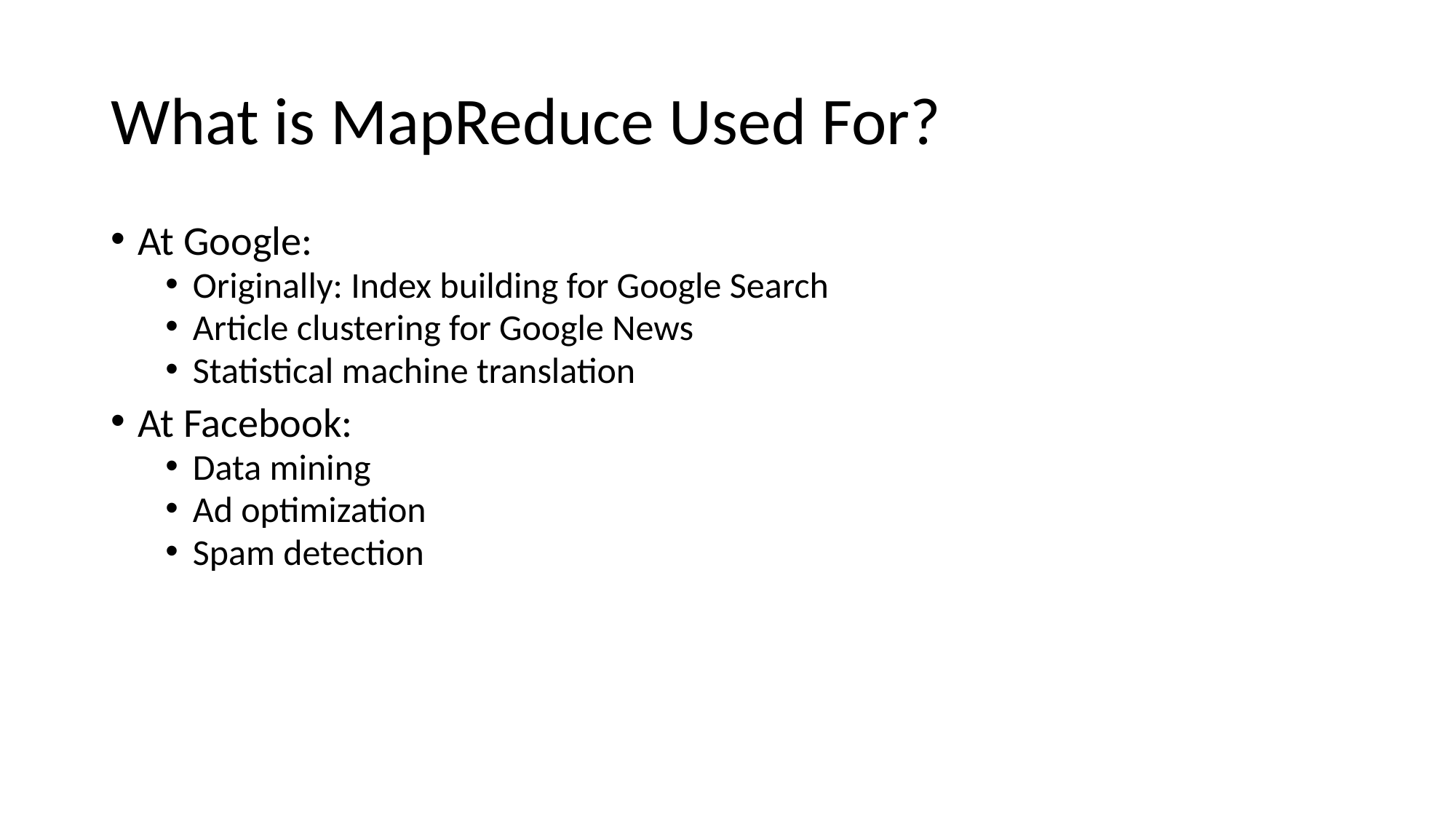

# What is MapReduce Used For?
At Google:
Originally: Index building for Google Search
Article clustering for Google News
Statistical machine translation
At Facebook:
Data mining
Ad optimization
Spam detection